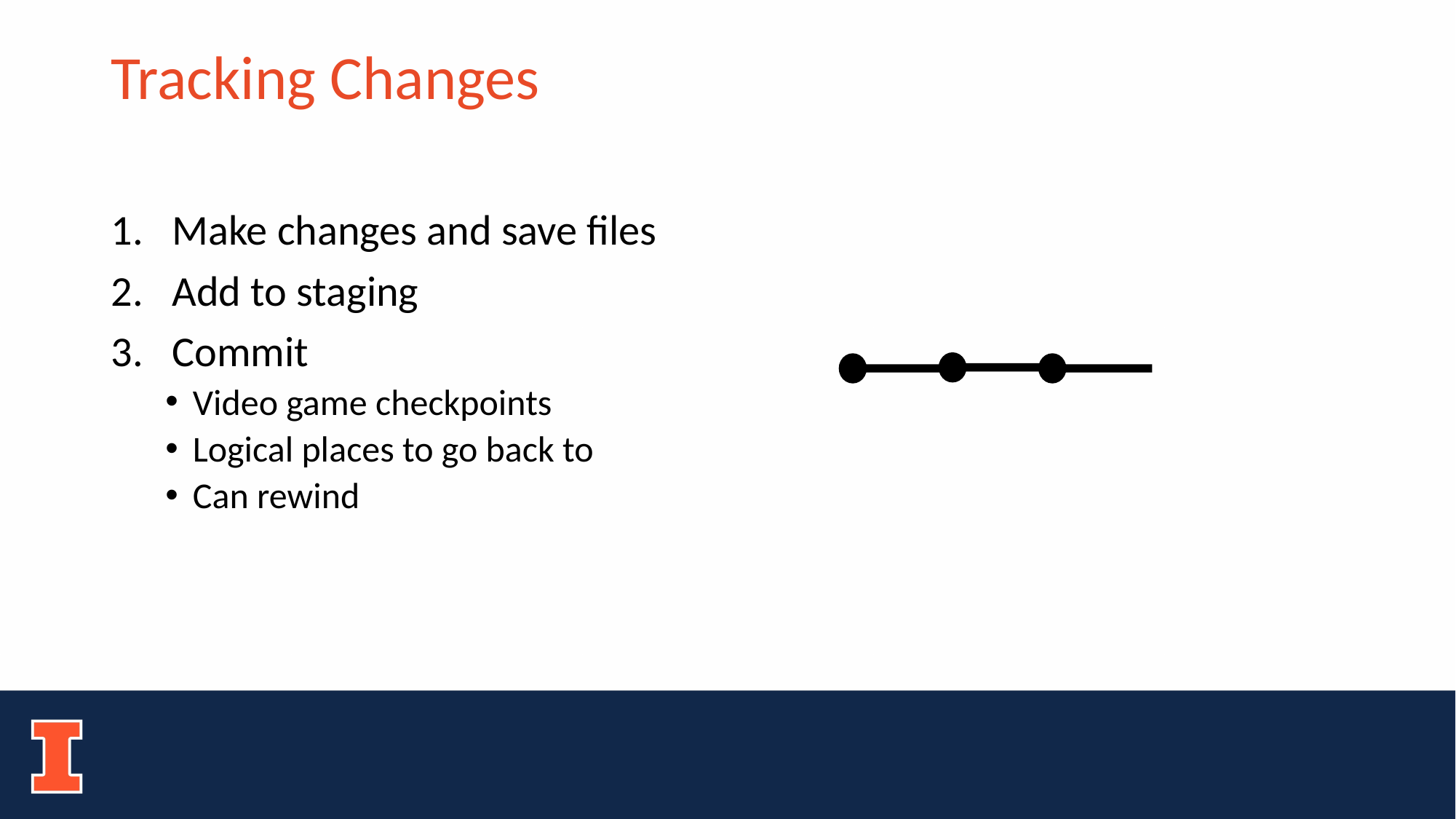

# Tracking Changes

Make changes and save files
Add to staging
Commit
Video game checkpoints
Logical places to go back to
Can rewind